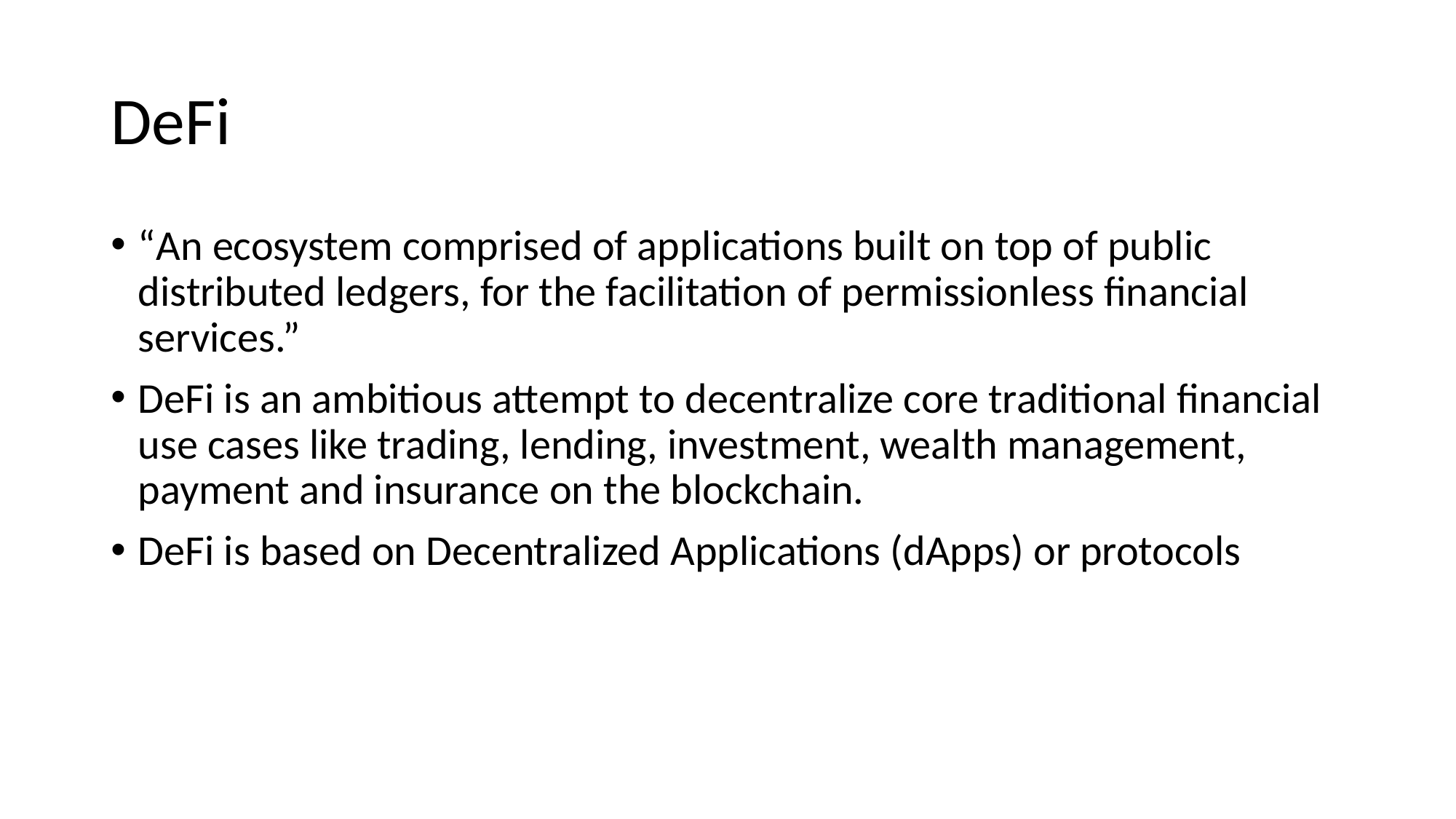

# DeFi
“An ecosystem comprised of applications built on top of public distributed ledgers, for the facilitation of permissionless financial services.”
DeFi is an ambitious attempt to decentralize core traditional financial use cases like trading, lending, investment, wealth management, payment and insurance on the blockchain.
DeFi is based on Decentralized Applications (dApps) or protocols